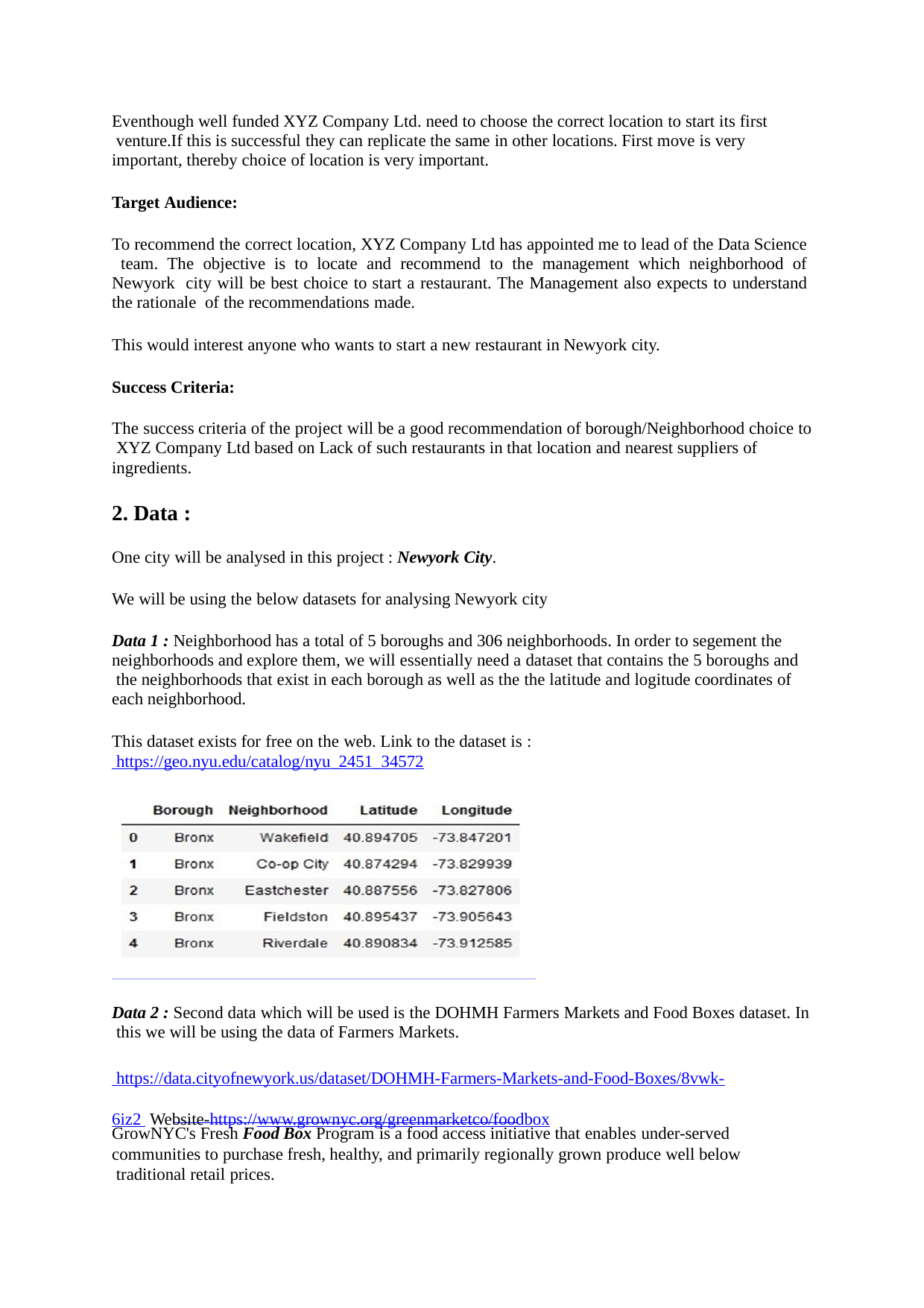

Eventhough well funded XYZ Company Ltd. need to choose the correct location to start its first  venture.If this is successful they can replicate the same in other locations. First move is very  important, thereby choice of location is very important.

Target Audience:

To recommend the correct location, XYZ Company Ltd has appointed me to lead of the Data Science  team. The objective is to locate and recommend to the management which neighborhood of Newyork  city will be best choice to start a restaurant. The Management also expects to understand the rationale  of the recommendations made.

This would interest anyone who wants to start a new restaurant in Newyork city.

Success Criteria:

The success criteria of the project will be a good recommendation of borough/Neighborhood choice to  XYZ Company Ltd based on Lack of such restaurants in that location and nearest suppliers of  ingredients.

2. Data :
One city will be analysed in this project : Newyork City.

We will be using the below datasets for analysing Newyork city

Data 1 : Neighborhood has a total of 5 boroughs and 306 neighborhoods. In order to segement the  neighborhoods and explore them, we will essentially need a dataset that contains the 5 boroughs and  the neighborhoods that exist in each borough as well as the the latitude and logitude coordinates of  each neighborhood.

This dataset exists for free on the web. Link to the dataset is :
 https://geo.nyu.edu/catalog/nyu_2451_34572

Data 2 : Second data which will be used is the DOHMH Farmers Markets and Food Boxes dataset. In  this we will be using the data of Farmers Markets.
 https://data.cityofnewyork.us/dataset/DOHMH-Farmers-Markets-and-Food-Boxes/8vwk-6iz2  Website-https://www.grownyc.org/greenmarketco/foodbox
GrowNYC's Fresh Food Box Program is a food access initiative that enables under-served
communities to purchase fresh, healthy, and primarily regionally grown produce well below  traditional retail prices.